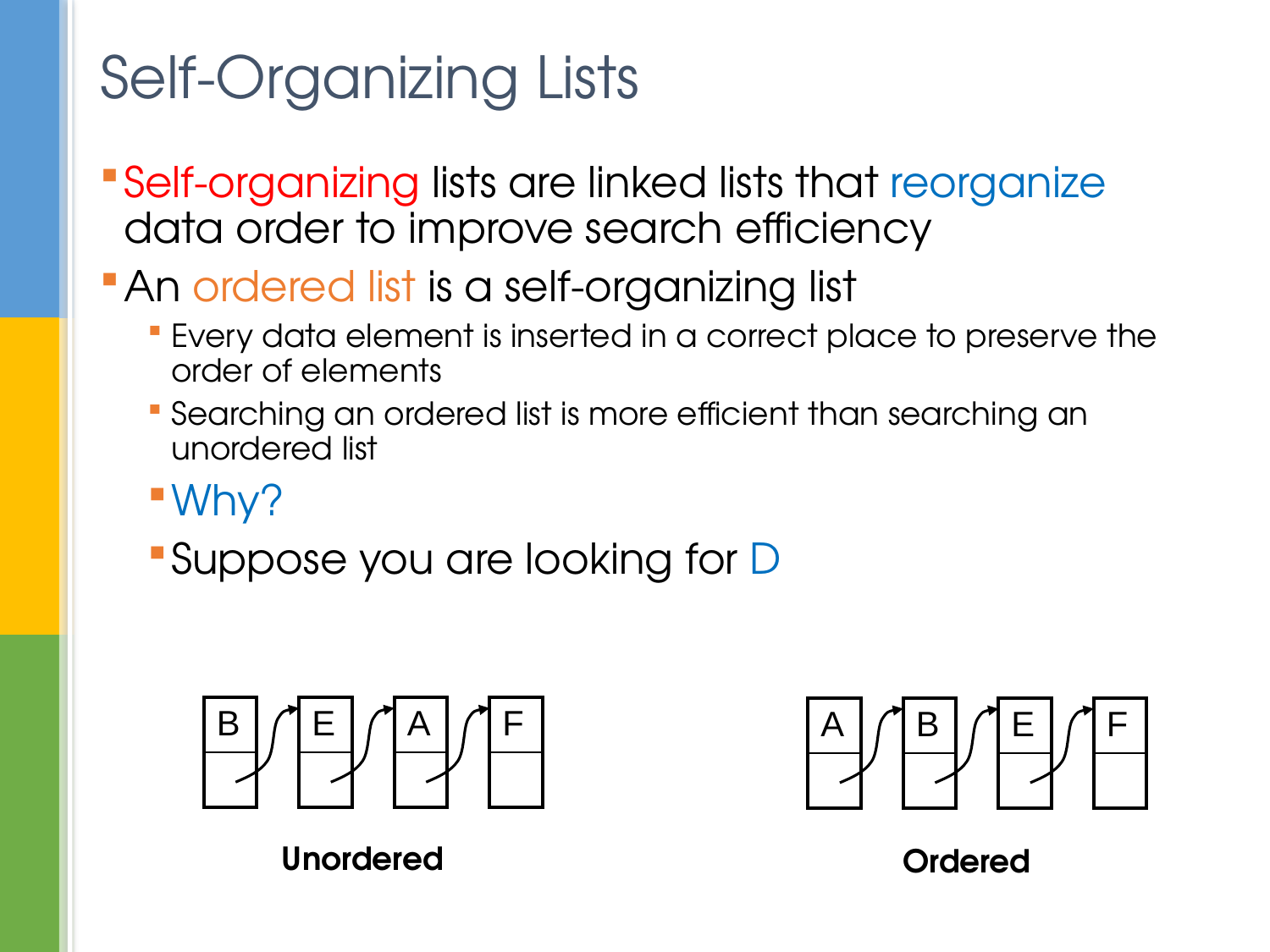

# Self-Organizing Lists
Self-organizing lists are linked lists that reorganize data order to improve search efficiency
An ordered list is a self-organizing list
Every data element is inserted in a correct place to preserve the order of elements
Searching an ordered list is more efficient than searching an unordered list
Why?
Suppose you are looking for D

| B |
| --- |
|  |
| E |
| --- |
|  |
| A |
| --- |
|  |
| F |
| --- |
|  |
| A |
| --- |
|  |
| B |
| --- |
|  |
| E |
| --- |
|  |
| F |
| --- |
|  |

Unordered
Ordered